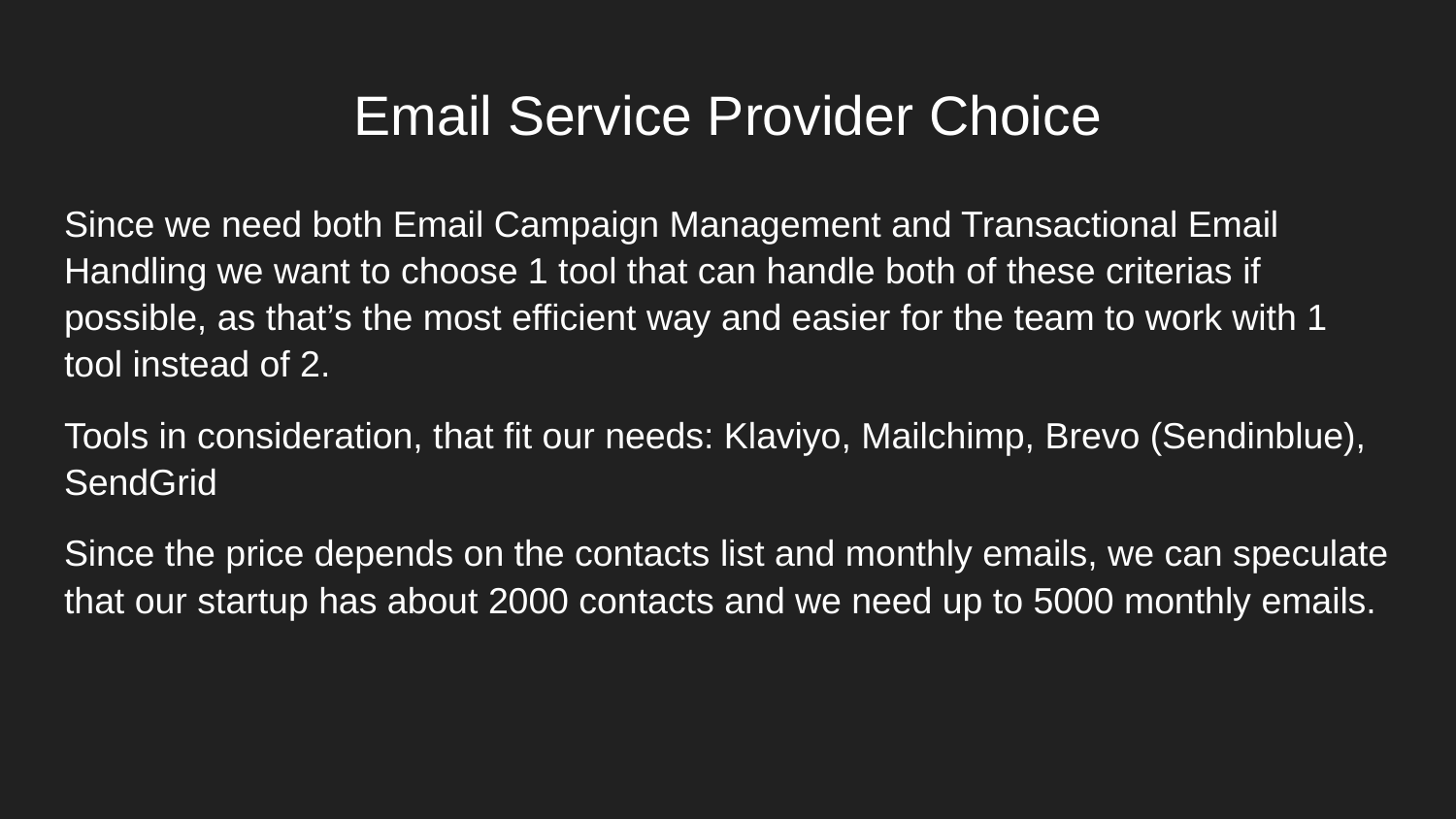

# Email Service Provider Choice
Since we need both Email Campaign Management and Transactional Email Handling we want to choose 1 tool that can handle both of these criterias if possible, as that’s the most efficient way and easier for the team to work with 1 tool instead of 2.
Tools in consideration, that fit our needs: Klaviyo, Mailchimp, Brevo (Sendinblue), SendGrid
Since the price depends on the contacts list and monthly emails, we can speculate that our startup has about 2000 contacts and we need up to 5000 monthly emails.